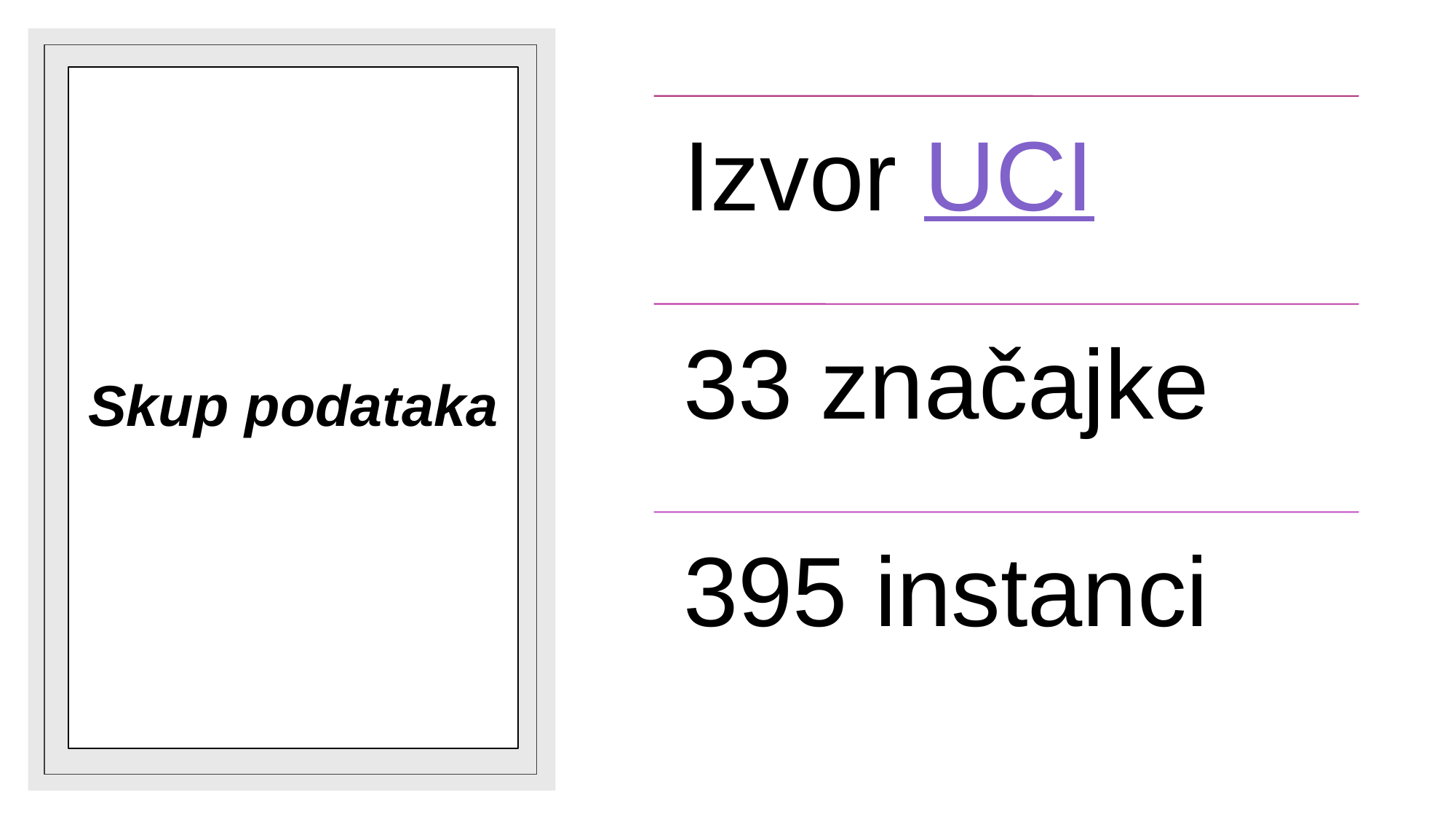

# Skup podataka
Izvor UCI
33 značajke
395 instanci